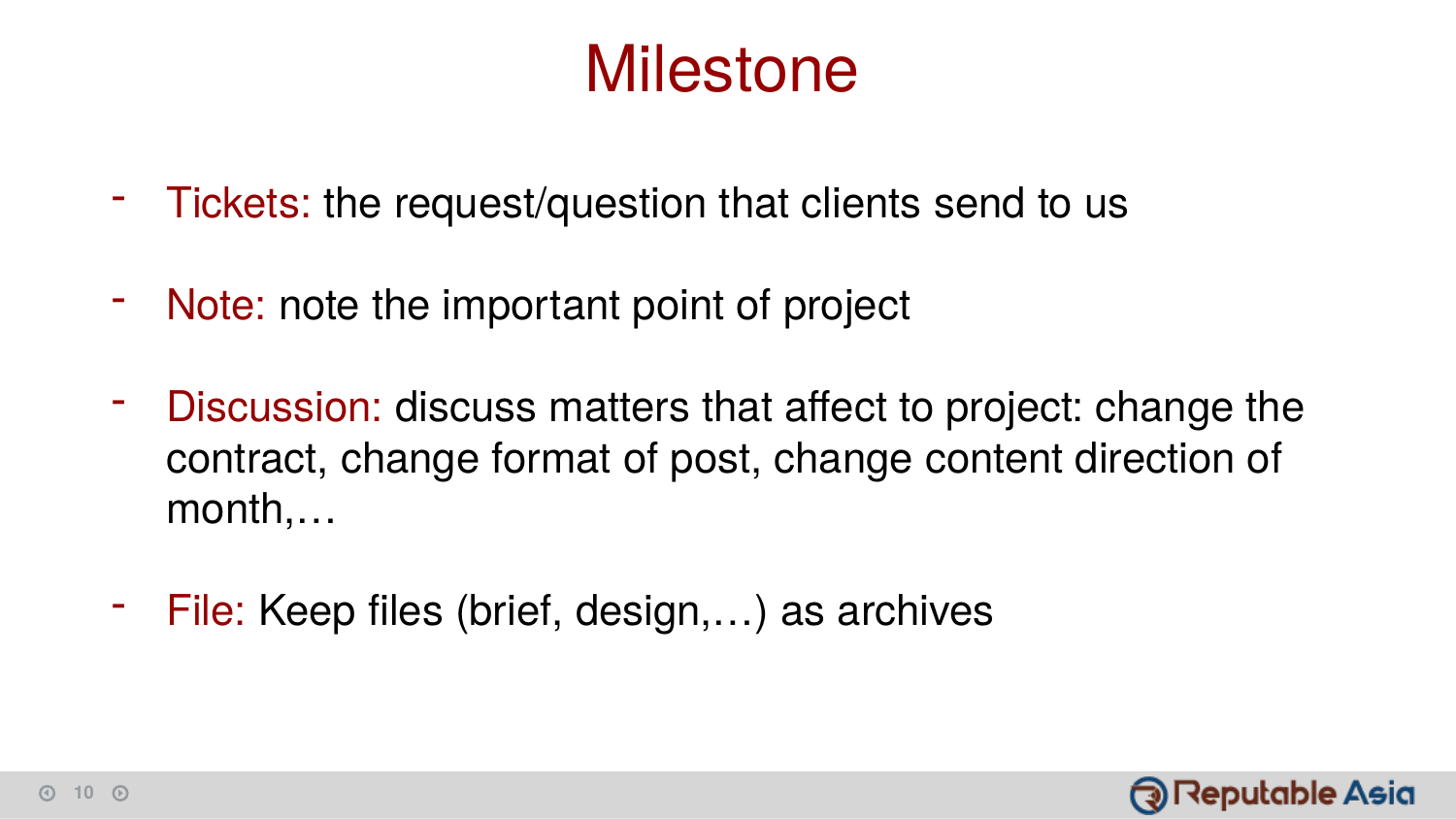

Milestone
Tickets: the request/question that clients send to us

Note: note the important point of project

Discussion: discuss matters that affect to project: change the contract, change format of post, change content direction of month,…

File: Keep files (brief, design,…) as archives

10